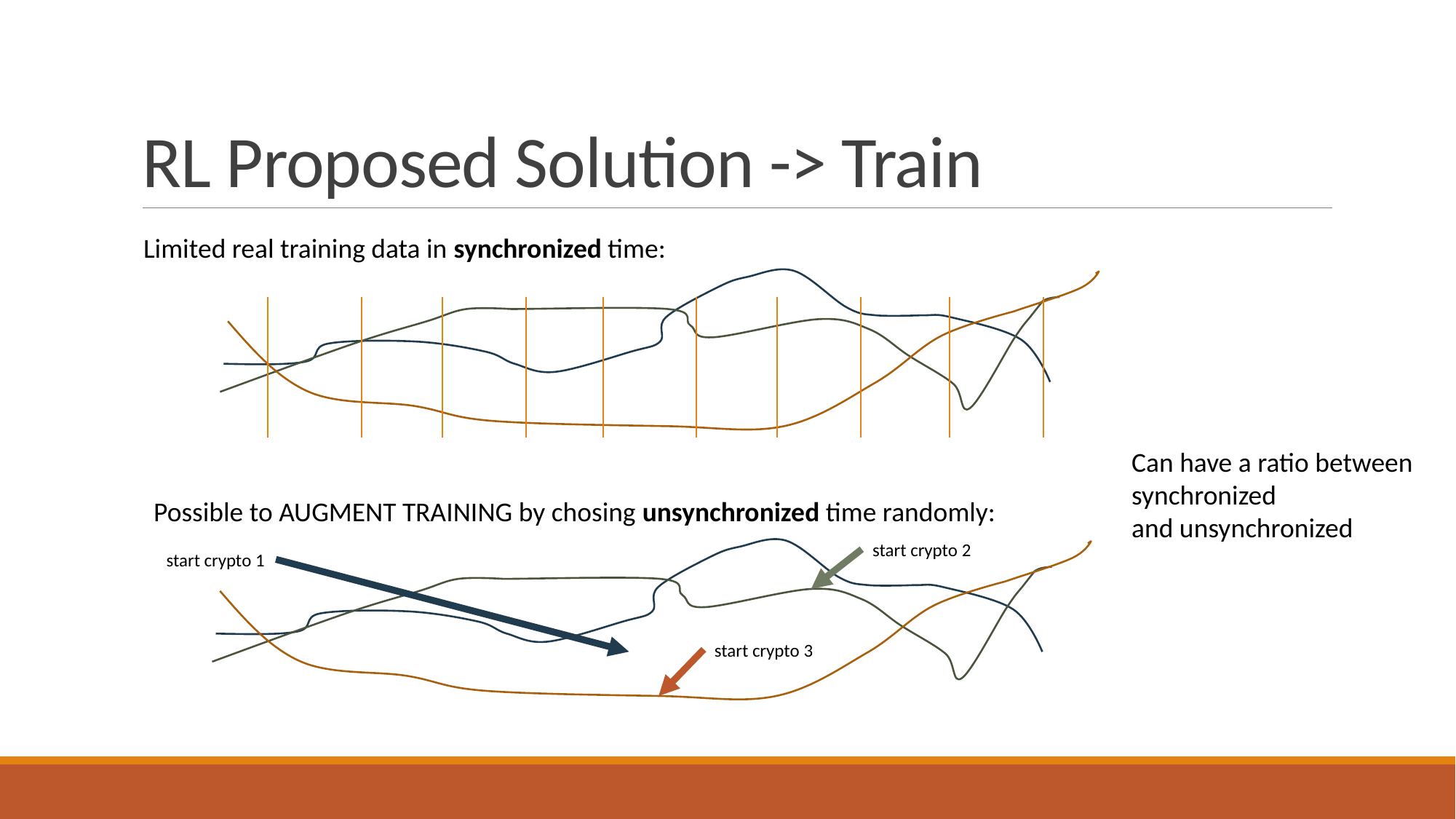

# RL Proposed Solution -> Train
Limited real training data in synchronized time:

Can have a ratio between
synchronized
and unsynchronized
Possible to AUGMENT TRAINING by chosing unsynchronized time randomly:
start crypto 2

start crypto 1

start crypto 3